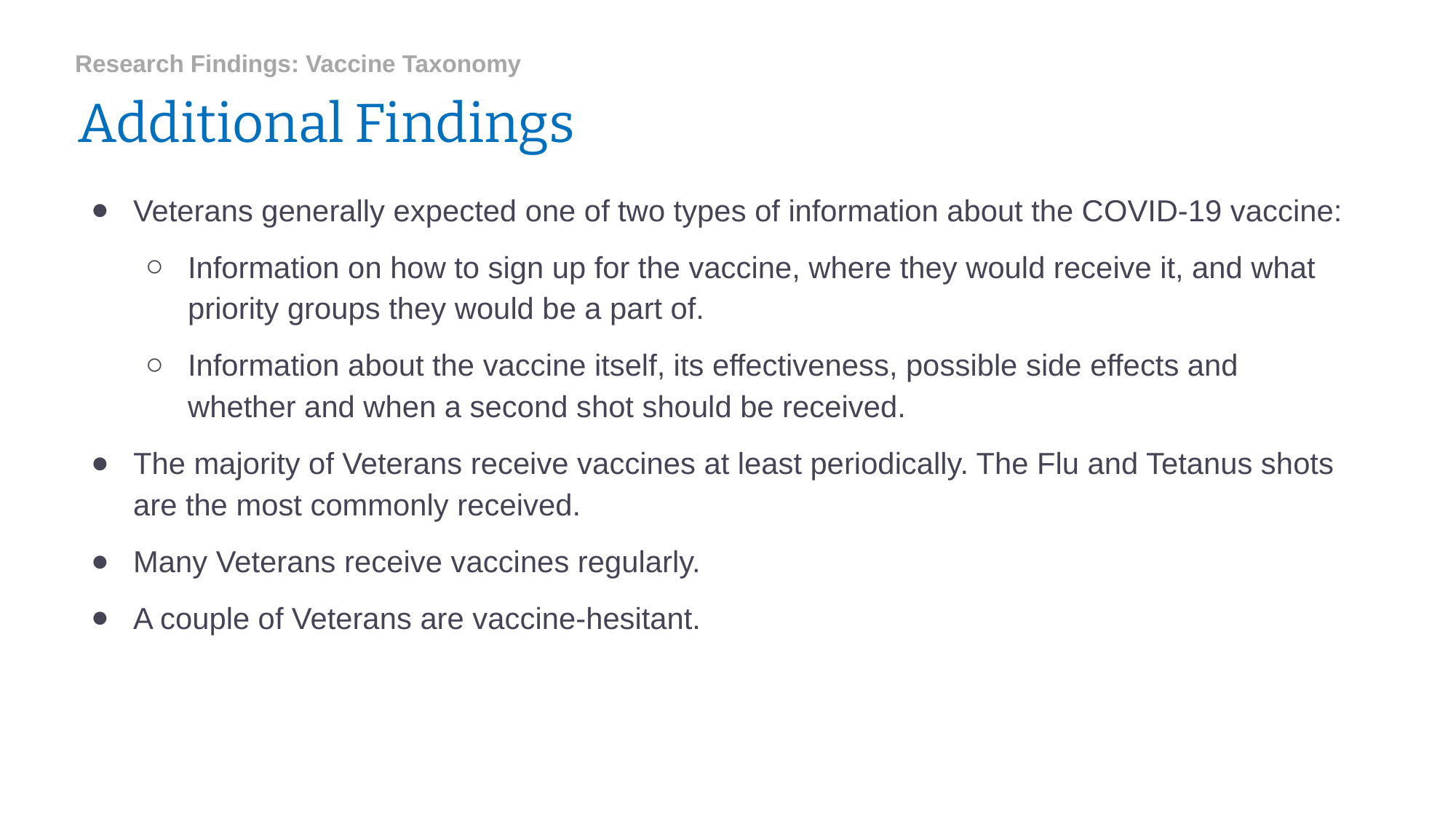

Research Findings: Vaccine Taxonomy
# Additional Findings
Veterans generally expected one of two types of information about the COVID-19 vaccine:
Information on how to sign up for the vaccine, where they would receive it, and what priority groups they would be a part of.
Information about the vaccine itself, its effectiveness, possible side effects and whether and when a second shot should be received.
The majority of Veterans receive vaccines at least periodically. The Flu and Tetanus shots are the most commonly received.
Many Veterans receive vaccines regularly.
A couple of Veterans are vaccine-hesitant.